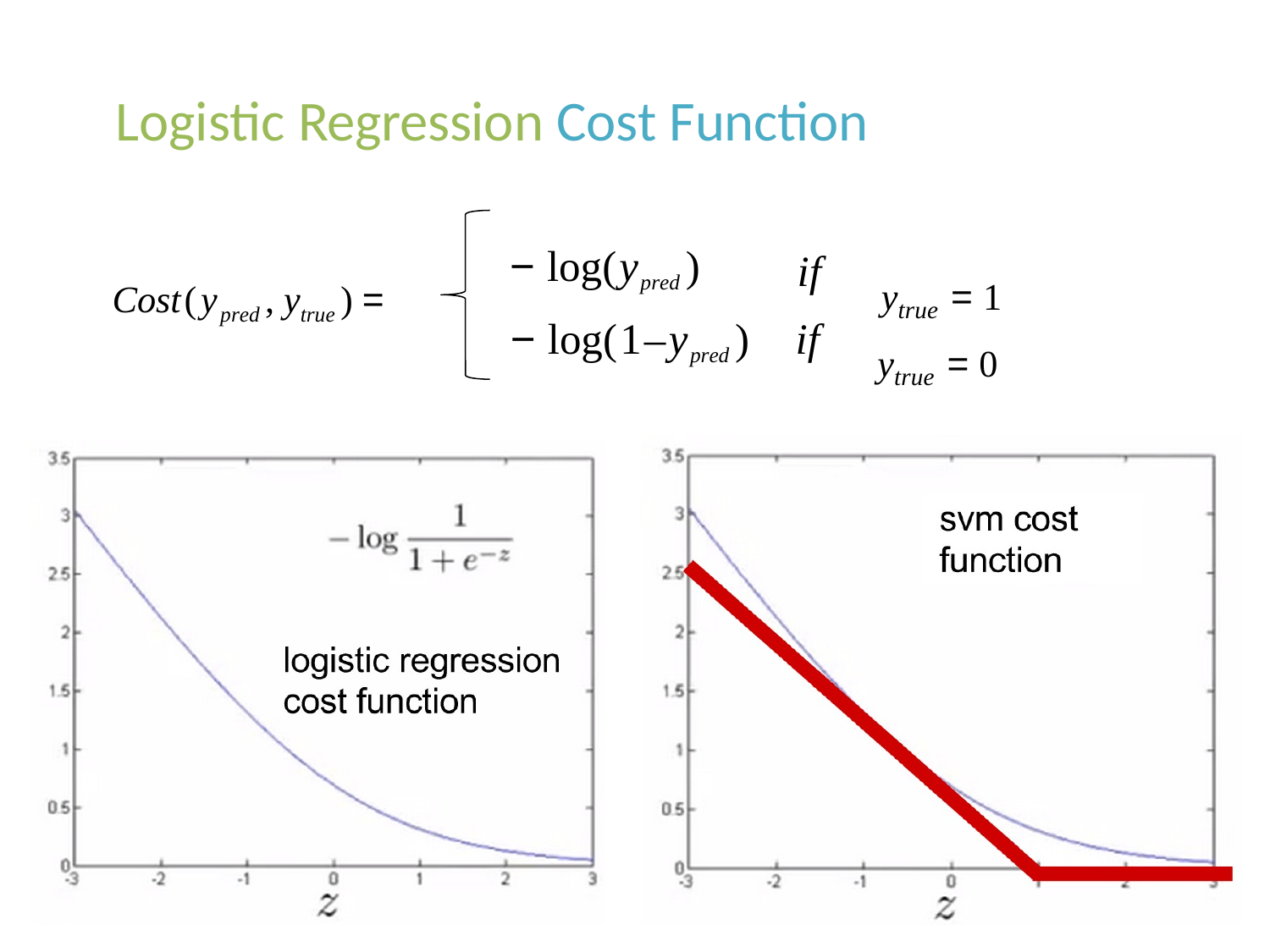

Logistic Regression Cost Function

− log(ypred )
if
Cost(ypred , ytrue ) =
ytrue  = 1

ytrue  = 0
− log(1–ypred )
if